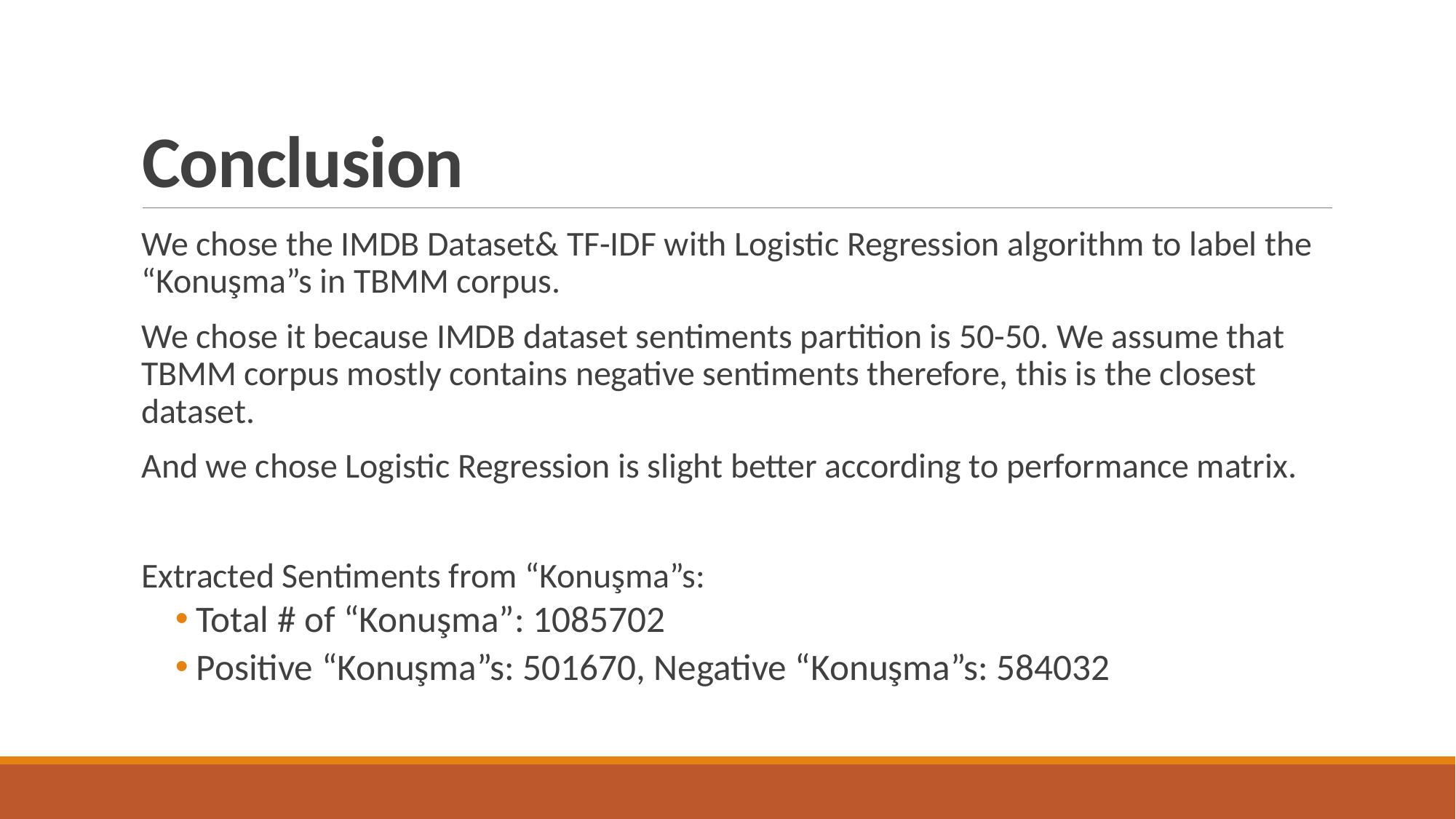

# Conclusion
We chose the IMDB Dataset& TF-IDF with Logistic Regression algorithm to label the “Konuşma”s in TBMM corpus.
We chose it because IMDB dataset sentiments partition is 50-50. We assume that TBMM corpus mostly contains negative sentiments therefore, this is the closest dataset.
And we chose Logistic Regression is slight better according to performance matrix.

Extracted Sentiments from “Konuşma”s:
Total # of “Konuşma”: 1085702
Positive “Konuşma”s: 501670, Negative “Konuşma”s: 584032